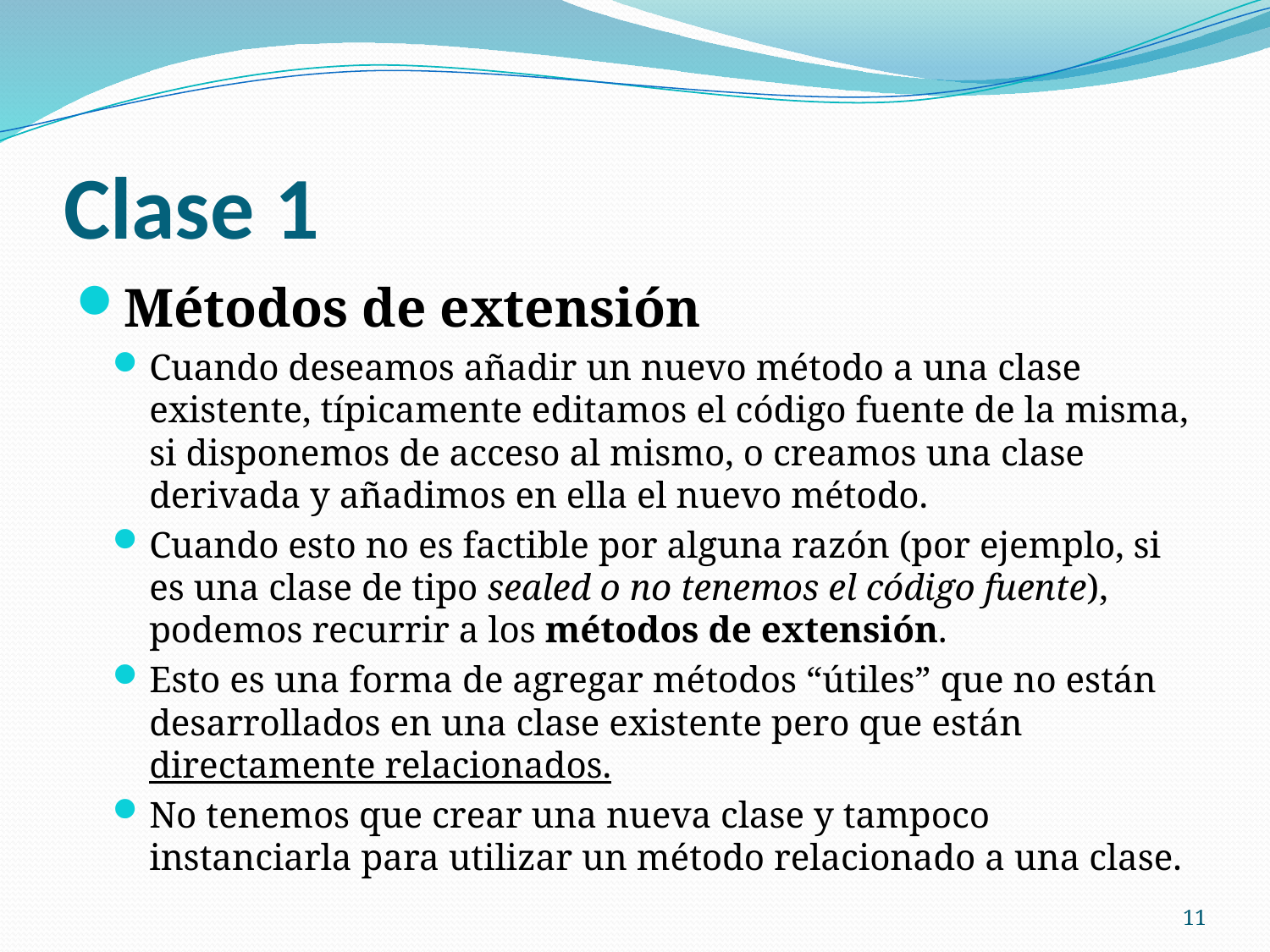

# Clase 1
Métodos de extensión
Cuando deseamos añadir un nuevo método a una clase existente, típicamente editamos el código fuente de la misma, si disponemos de acceso al mismo, o creamos una clase derivada y añadimos en ella el nuevo método.
Cuando esto no es factible por alguna razón (por ejemplo, si es una clase de tipo sealed o no tenemos el código fuente), podemos recurrir a los métodos de extensión.
Esto es una forma de agregar métodos “útiles” que no están desarrollados en una clase existente pero que están directamente relacionados.
No tenemos que crear una nueva clase y tampoco instanciarla para utilizar un método relacionado a una clase.

11